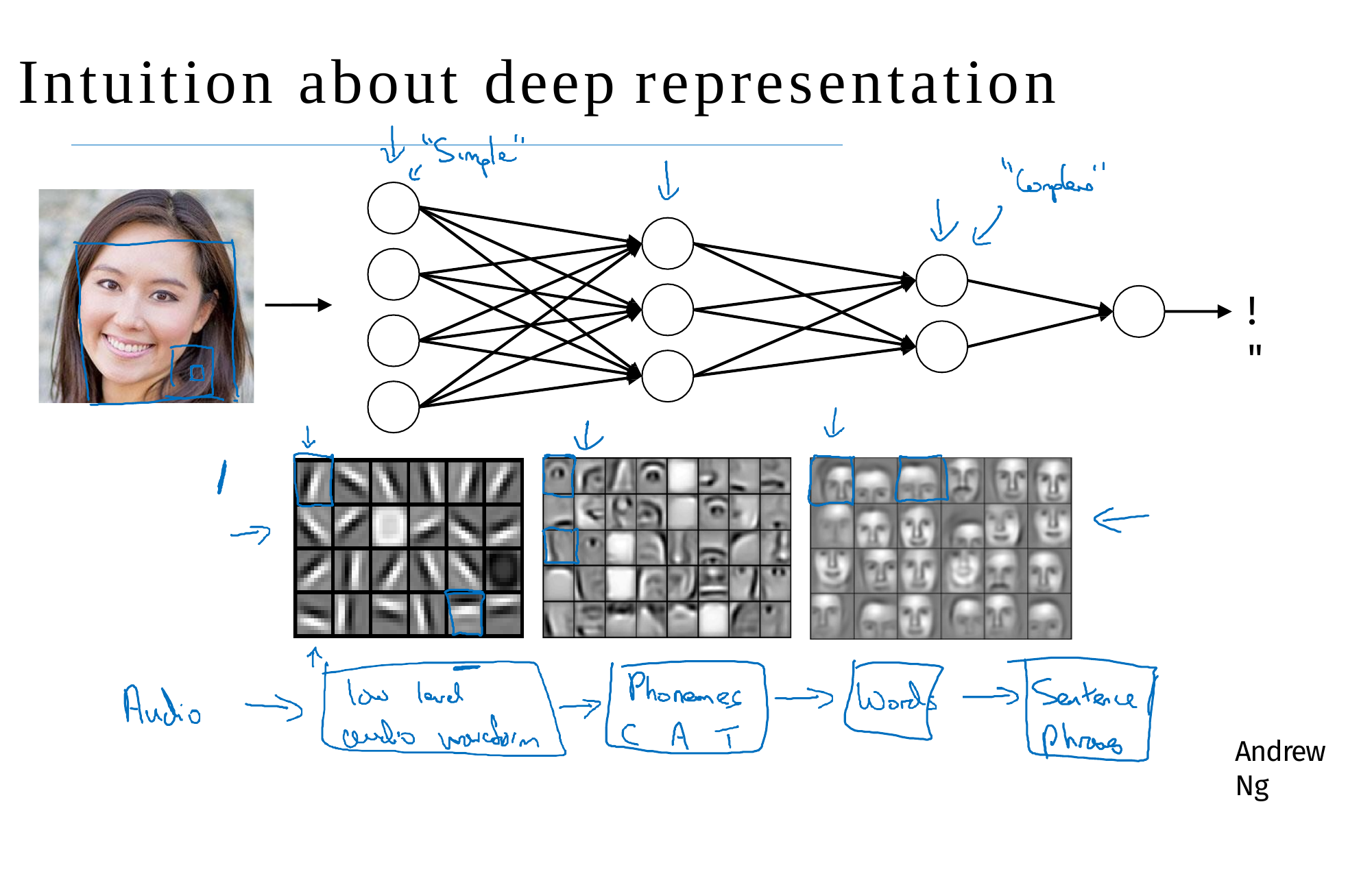

# Intuition about deep representation

!"

Andrew Ng